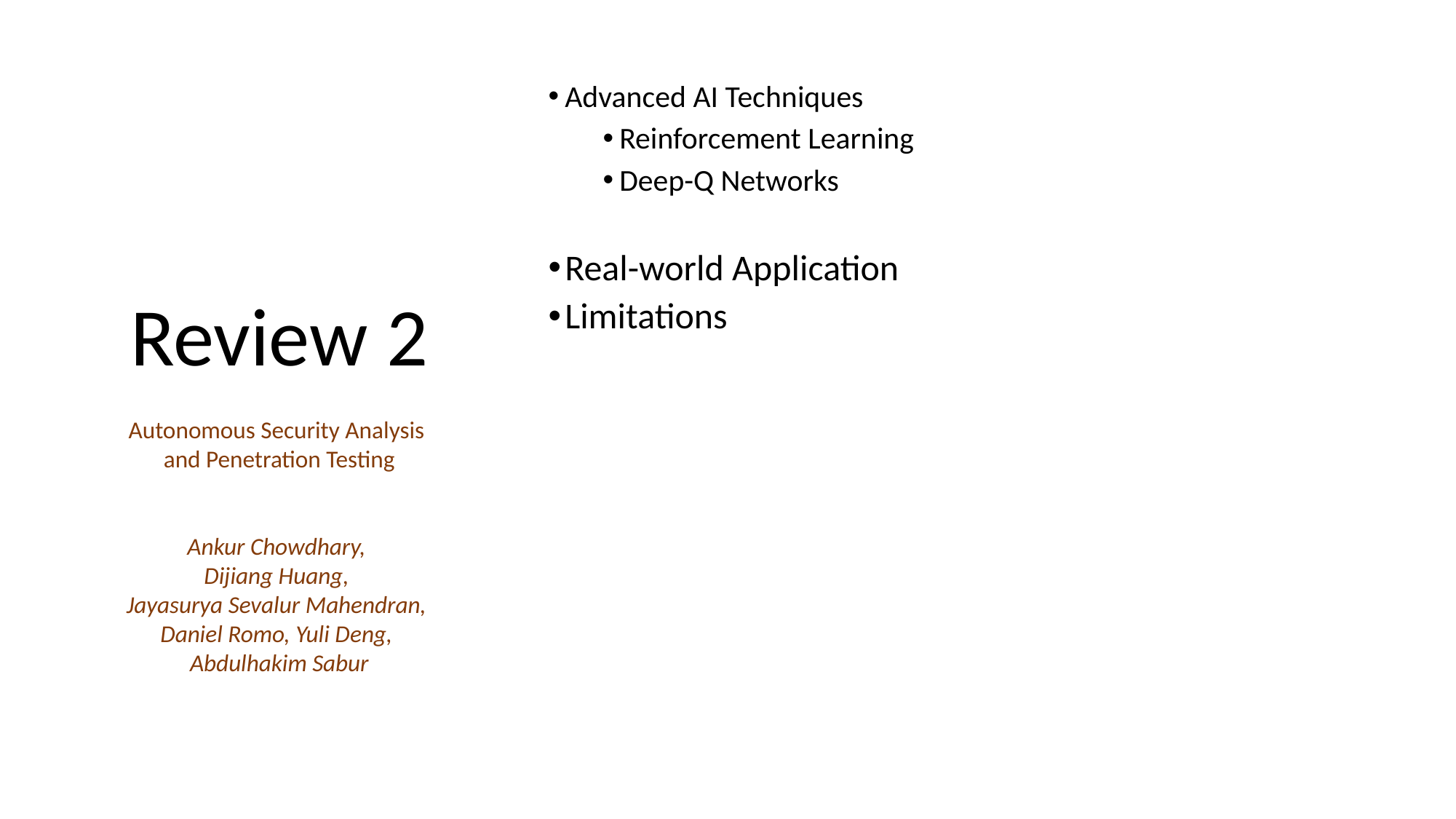

Advanced AI Techniques
Reinforcement Learning
Deep-Q Networks

Real-world Application
Limitations

Review 2
Autonomous Security Analysis
and Penetration Testing

Ankur Chowdhary,
Dijiang Huang,
Jayasurya Sevalur Mahendran,
Daniel Romo, Yuli Deng,
Abdulhakim Sabur